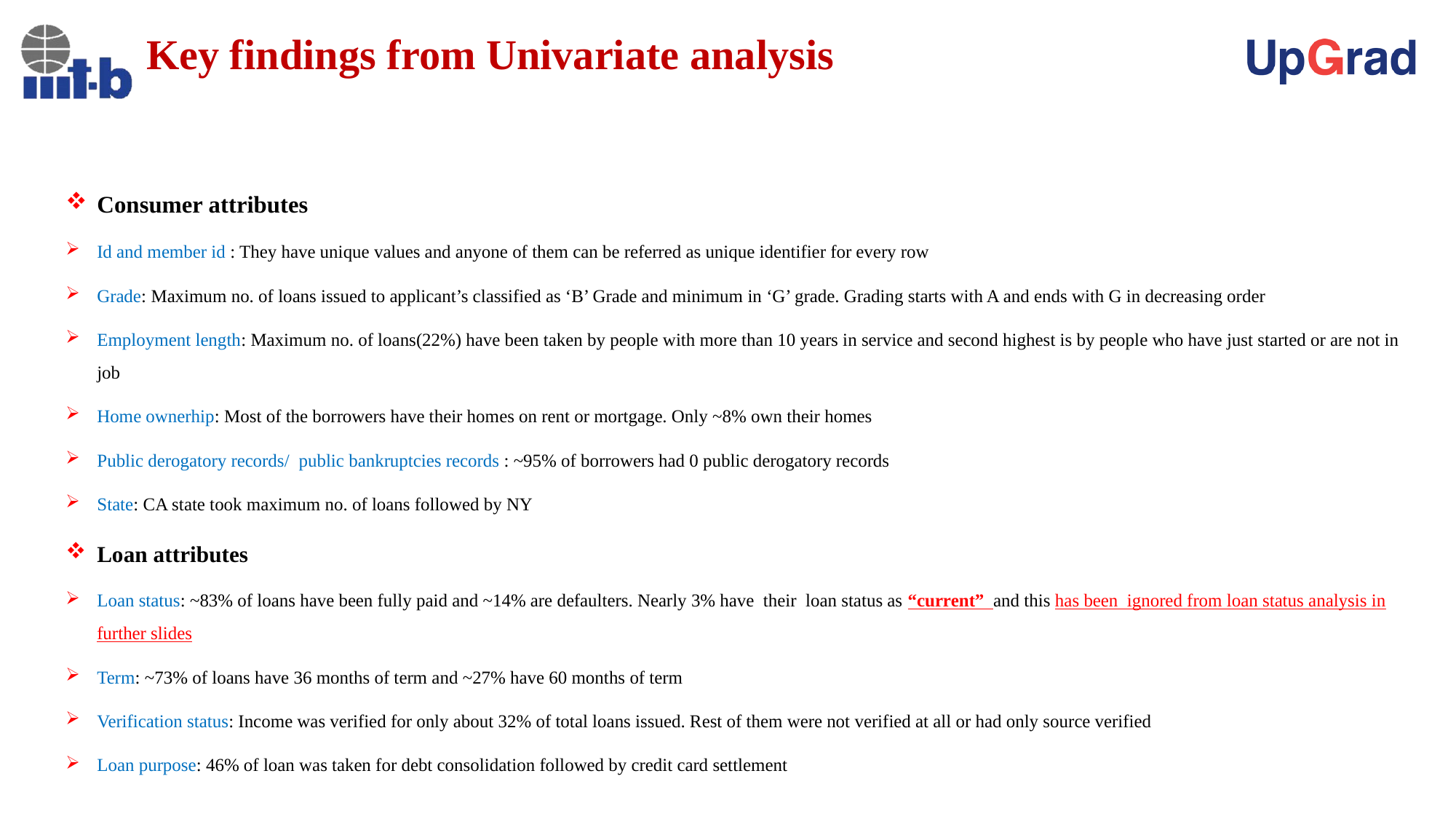

# Key findings from Univariate analysis
Consumer attributes
Id and member id : They have unique values and anyone of them can be referred as unique identifier for every row
Grade: Maximum no. of loans issued to applicant’s classified as ‘B’ Grade and minimum in ‘G’ grade. Grading starts with A and ends with G in decreasing order
Employment length: Maximum no. of loans(22%) have been taken by people with more than 10 years in service and second highest is by people who have just started or are not in job
Home ownerhip: Most of the borrowers have their homes on rent or mortgage. Only ~8% own their homes
Public derogatory records/  public bankruptcies records : ~95% of borrowers had 0 public derogatory records
State: CA state took maximum no. of loans followed by NY
Loan attributes
Loan status: ~83% of loans have been fully paid and ~14% are defaulters. Nearly 3% have  their  loan status as “current”  and this has been  ignored from loan status analysis in further slides
Term: ~73% of loans have 36 months of term and ~27% have 60 months of term
Verification status: Income was verified for only about 32% of total loans issued. Rest of them were not verified at all or had only source verified
Loan purpose: 46% of loan was taken for debt consolidation followed by credit card settlement